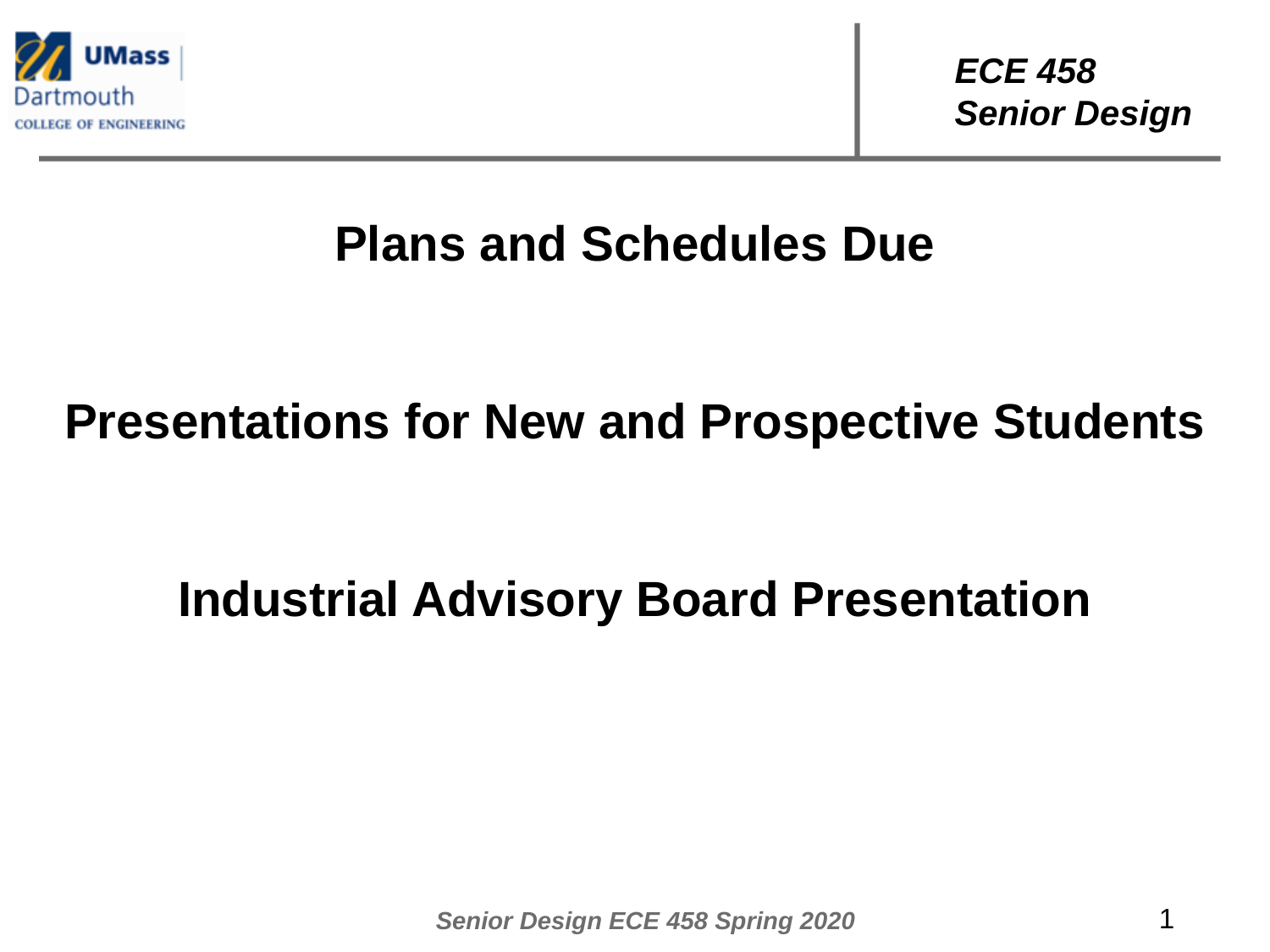

# Plans and Schedules Due Presentations for New and Prospective Students Industrial Advisory Board Presentation